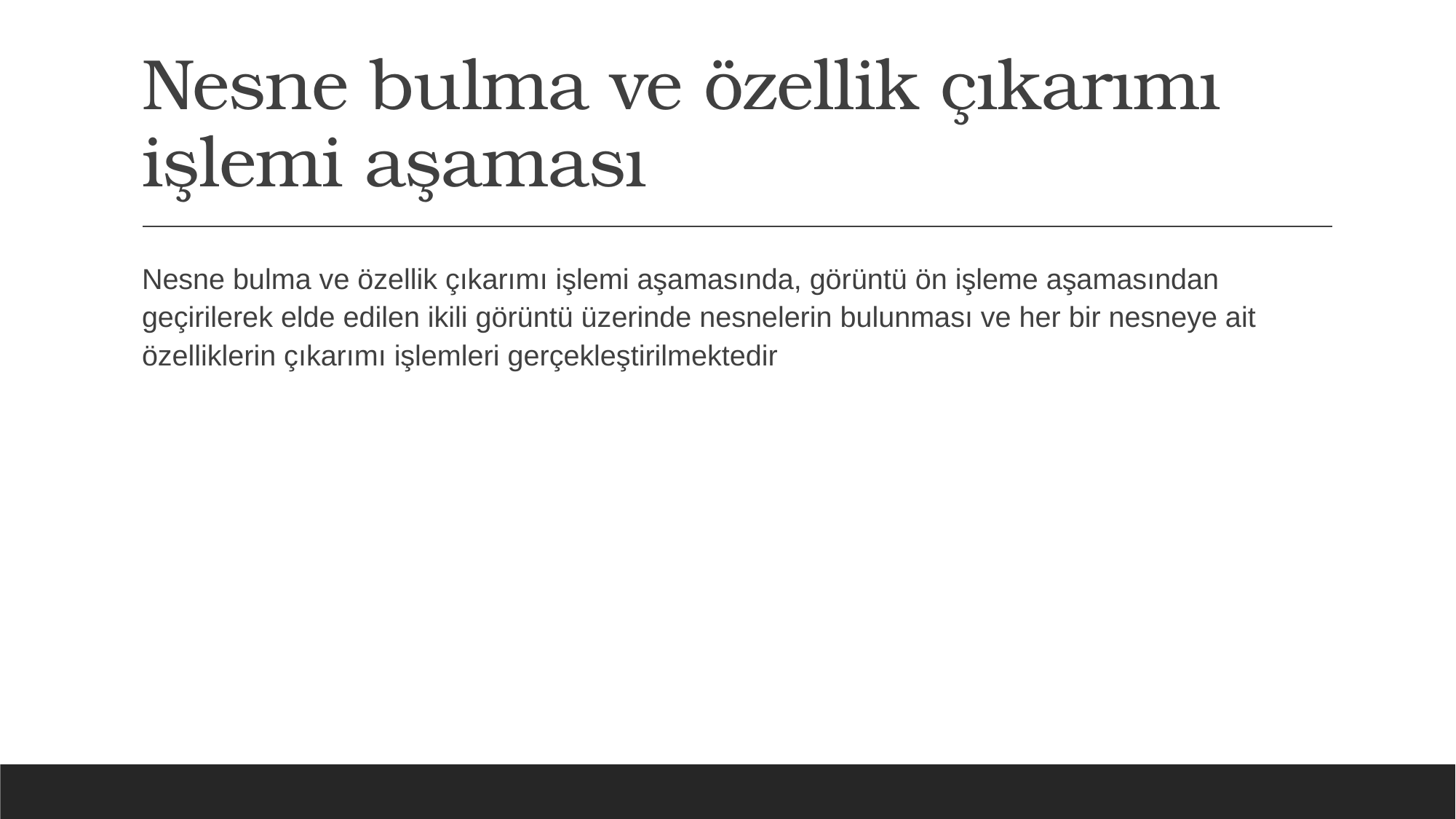

# Nesne bulma ve özellik çıkarımı işlemi aşaması
Nesne bulma ve özellik çıkarımı işlemi aşamasında, görüntü ön işleme aşamasından geçirilerek elde edilen ikili görüntü üzerinde nesnelerin bulunması ve her bir nesneye ait özelliklerin çıkarımı işlemleri gerçekleştirilmektedir